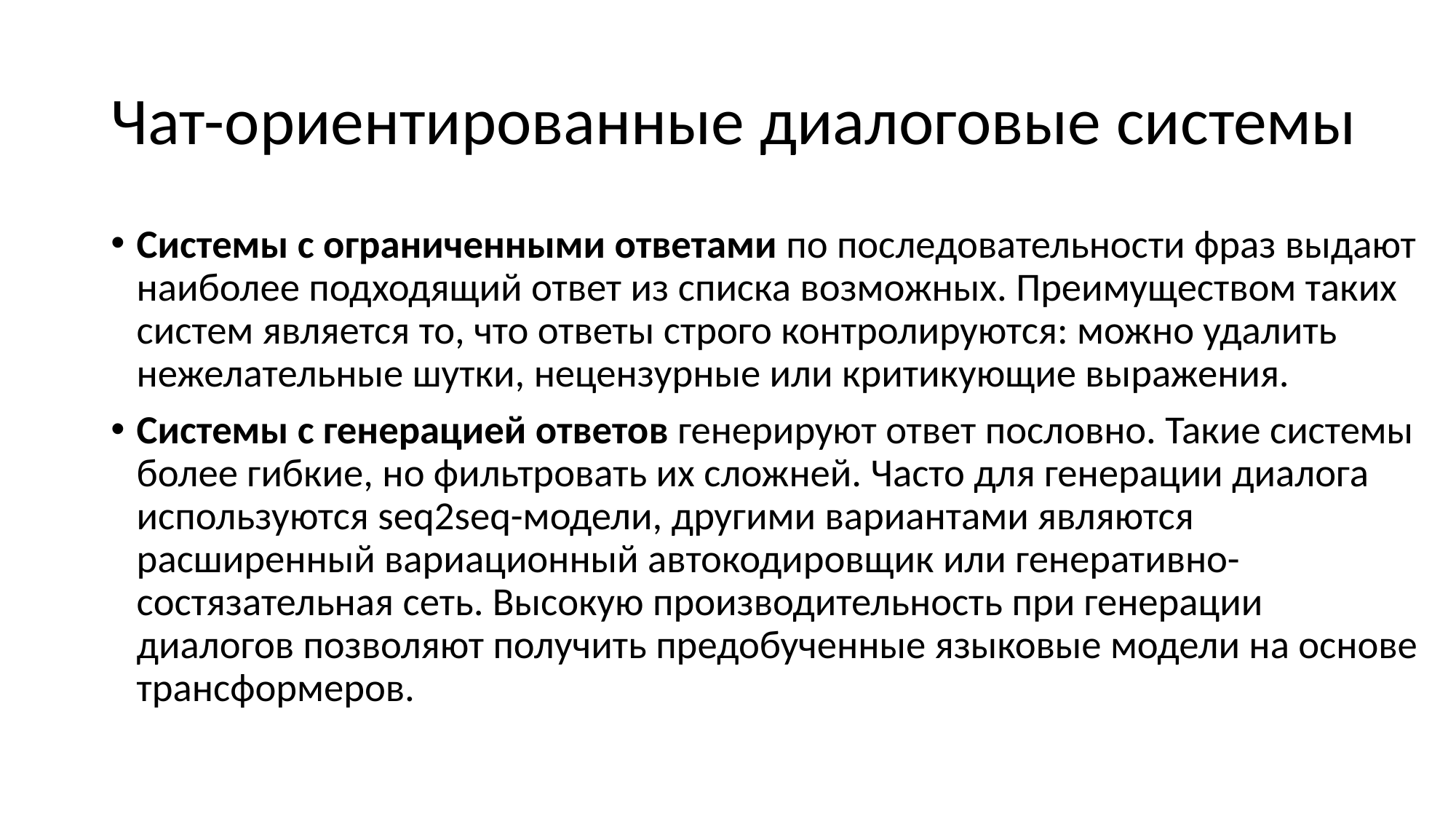

# Чат-ориентированные диалоговые системы
Системы с ограниченными ответами по последовательности фраз выдают наиболее подходящий ответ из списка возможных. Преимуществом таких систем является то, что ответы строго контролируются: можно удалить нежелательные шутки, нецензурные или критикующие выражения.
Системы с генерацией ответов генерируют ответ пословно. Такие системы более гибкие, но фильтровать их сложней. Часто для генерации диалога используются seq2seq-модели, другими вариантами являются расширенный вариационный автокодировщик или генеративно-состязательная сеть. Высокую производительность при генерации диалогов позволяют получить предобученные языковые модели на основе трансформеров.